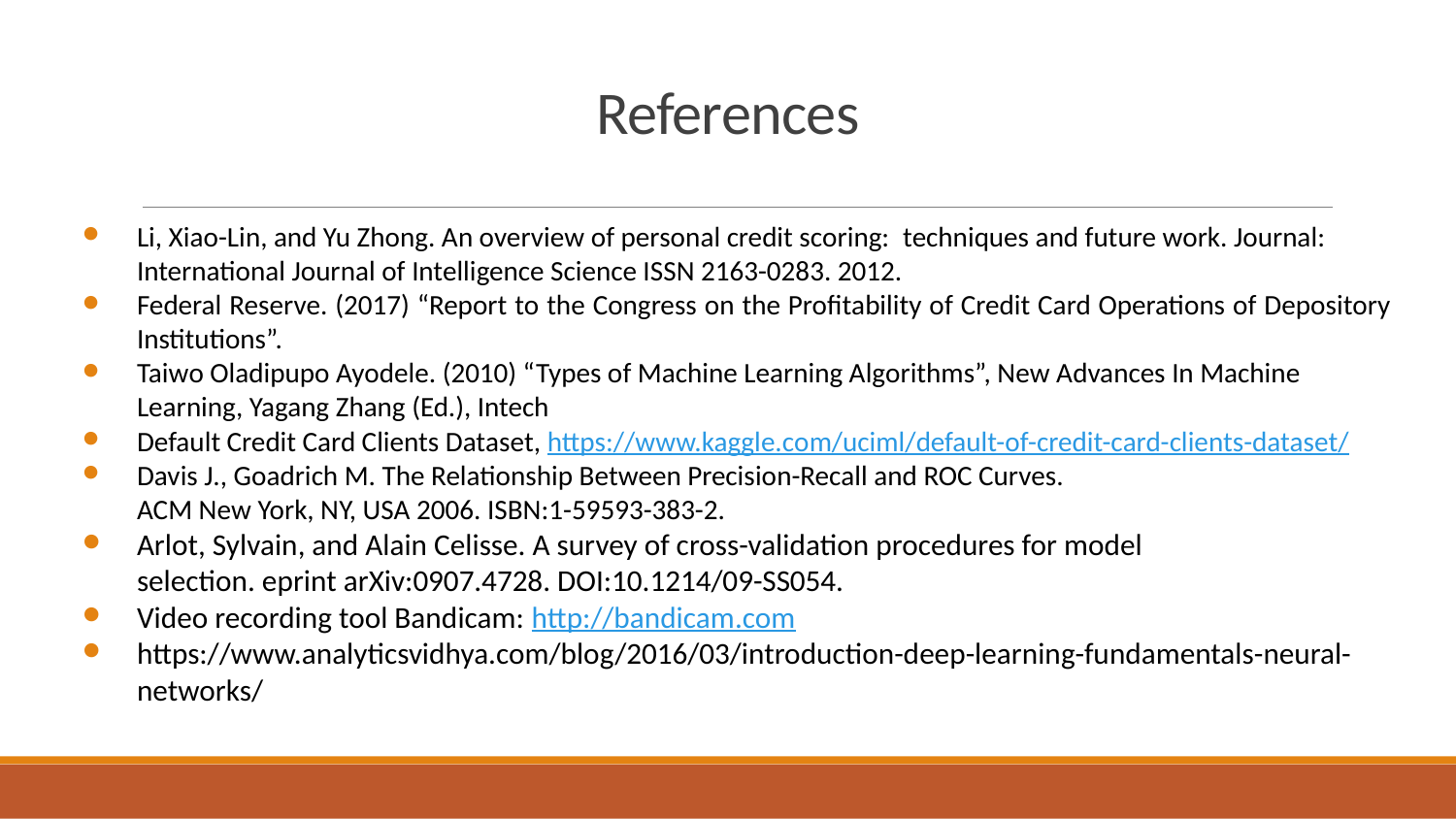

# References
Li, Xiao-Lin, and Yu Zhong. An overview of personal credit scoring:  techniques and future work. Journal: International Journal of Intelligence Science ISSN 2163-0283. 2012.
Federal Reserve. (2017) “Report to the Congress on the Profitability of Credit Card Operations of Depository Institutions”.
Taiwo Oladipupo Ayodele. (2010) “Types of Machine Learning Algorithms”, New Advances In Machine Learning, Yagang Zhang (Ed.), Intech
Default Credit Card Clients Dataset, https://www.kaggle.com/uciml/default-of-credit-card-clients-dataset/
Davis J., Goadrich M. The Relationship Between Precision-Recall and ROC Curves.
ACM New York, NY, USA 2006. ISBN:1-59593-383-2.
Arlot, Sylvain, and Alain Celisse. A survey of cross-validation procedures for model
selection. eprint arXiv:0907.4728. DOI:10.1214/09-SS054.
Video recording tool Bandicam: http://bandicam.com
https://www.analyticsvidhya.com/blog/2016/03/introduction-deep-learning-fundamentals-neural-networks/